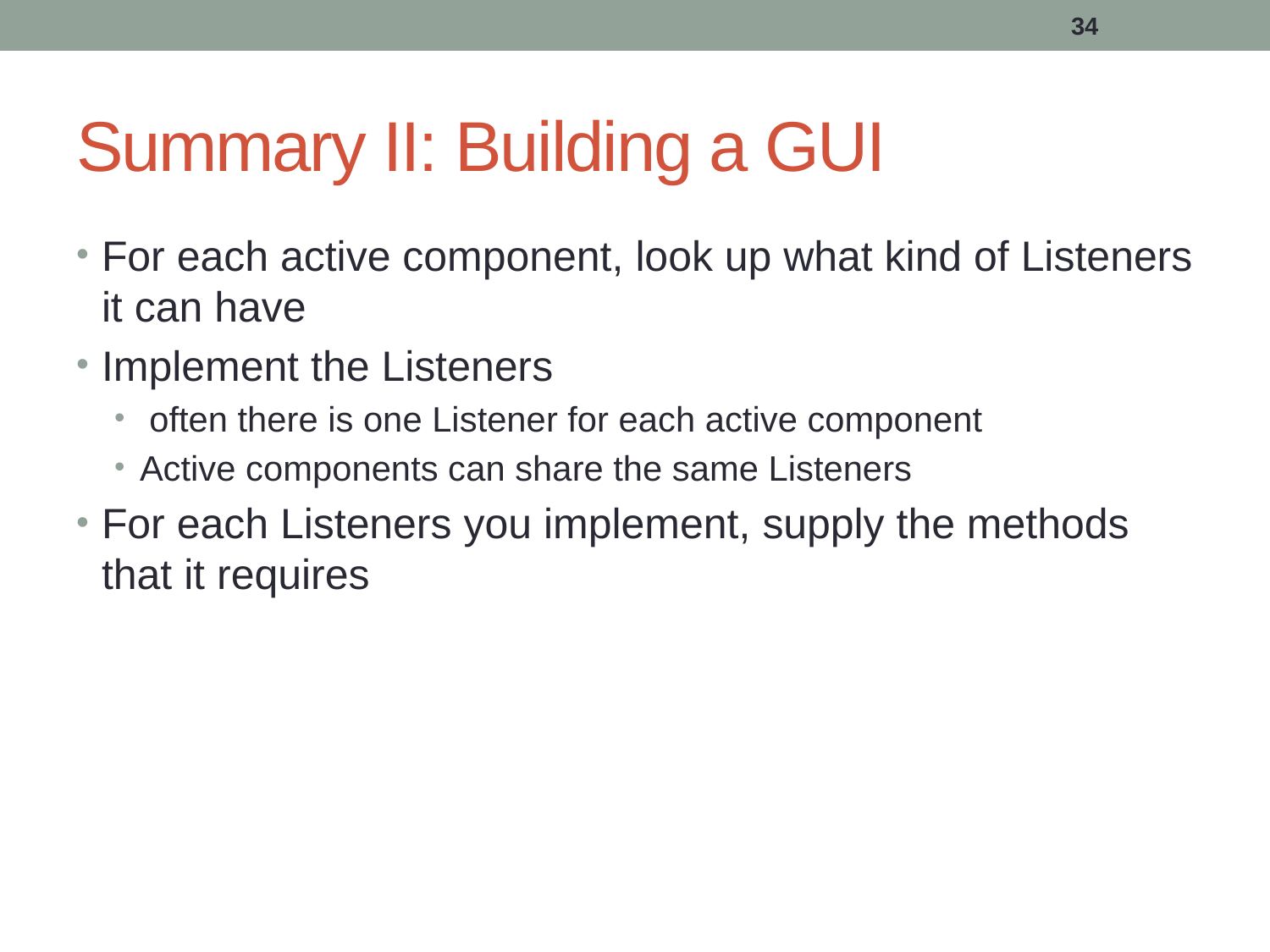

34
# Summary II: Building a GUI
For each active component, look up what kind of Listeners it can have
Implement the Listeners
 often there is one Listener for each active component
Active components can share the same Listeners
For each Listeners you implement, supply the methods that it requires